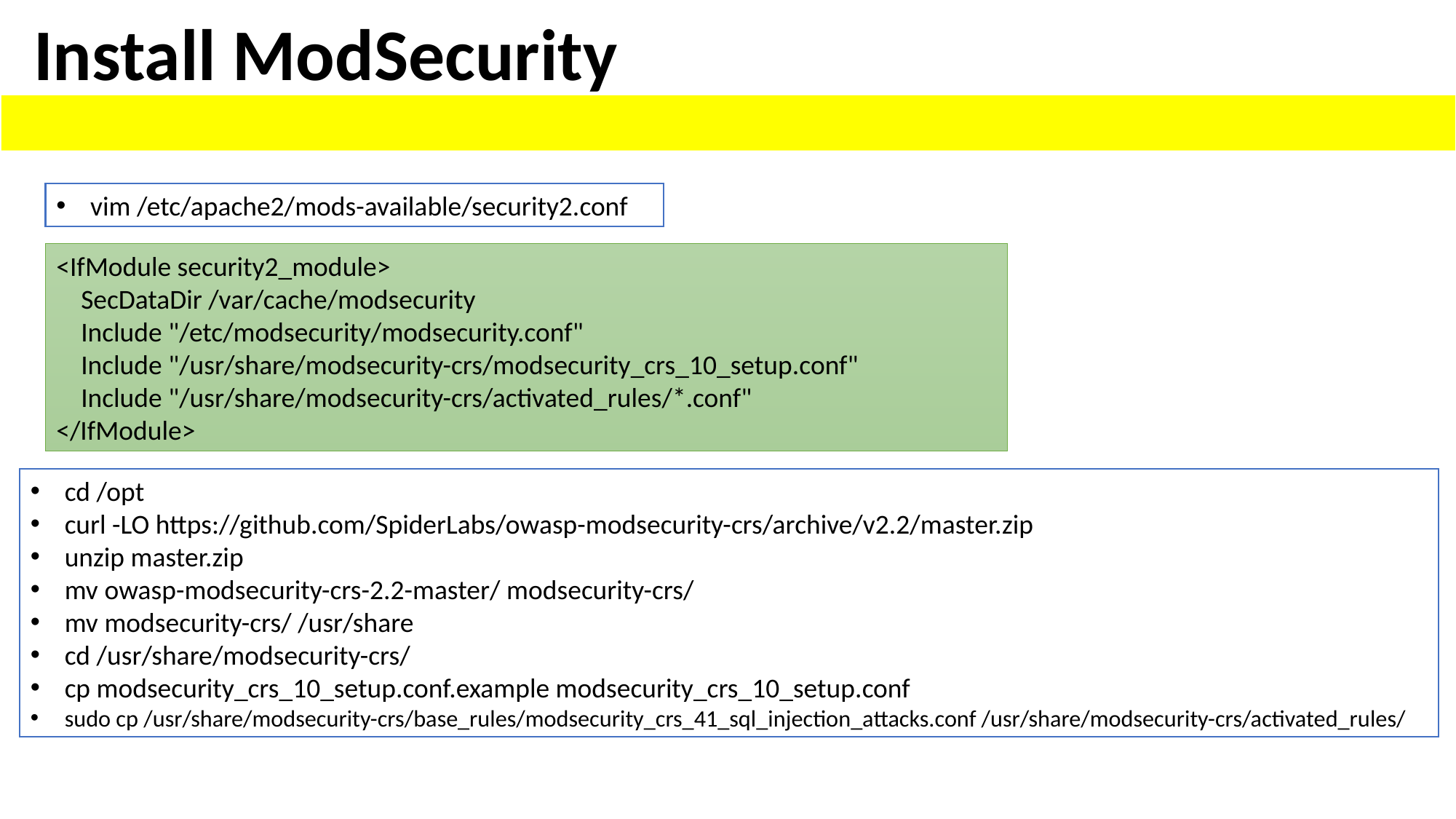

Install ModSecurity

vim /etc/apache2/mods-available/security2.conf
<IfModule security2_module>
    SecDataDir /var/cache/modsecurity
    Include "/etc/modsecurity/modsecurity.conf"
    Include "/usr/share/modsecurity-crs/modsecurity_crs_10_setup.conf"
    Include "/usr/share/modsecurity-crs/activated_rules/*.conf"
</IfModule>
cd /opt
curl -LO https://github.com/SpiderLabs/owasp-modsecurity-crs/archive/v2.2/master.zip
unzip master.zip
mv owasp-modsecurity-crs-2.2-master/ modsecurity-crs/
mv modsecurity-crs/ /usr/share
cd /usr/share/modsecurity-crs/
cp modsecurity_crs_10_setup.conf.example modsecurity_crs_10_setup.conf
sudo cp /usr/share/modsecurity-crs/base_rules/modsecurity_crs_41_sql_injection_attacks.conf /usr/share/modsecurity-crs/activated_rules/